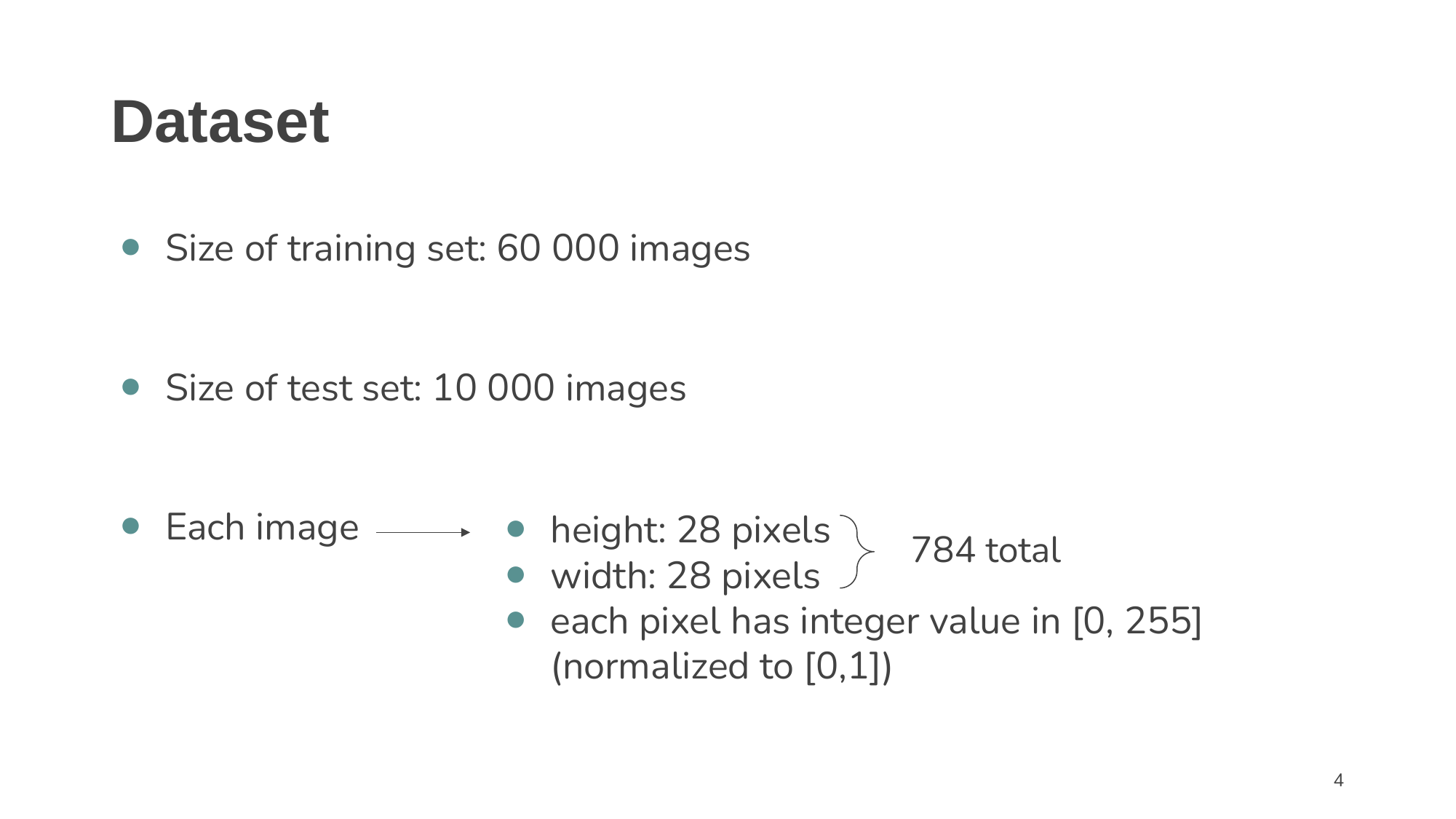

# Dataset
Size of training set: 60 000 images

Size of test set: 10 000 images

Each image
height: 28 pixels
width: 28 pixels
each pixel has integer value in [0, 255]
(normalized to [0,1])

784 total
4